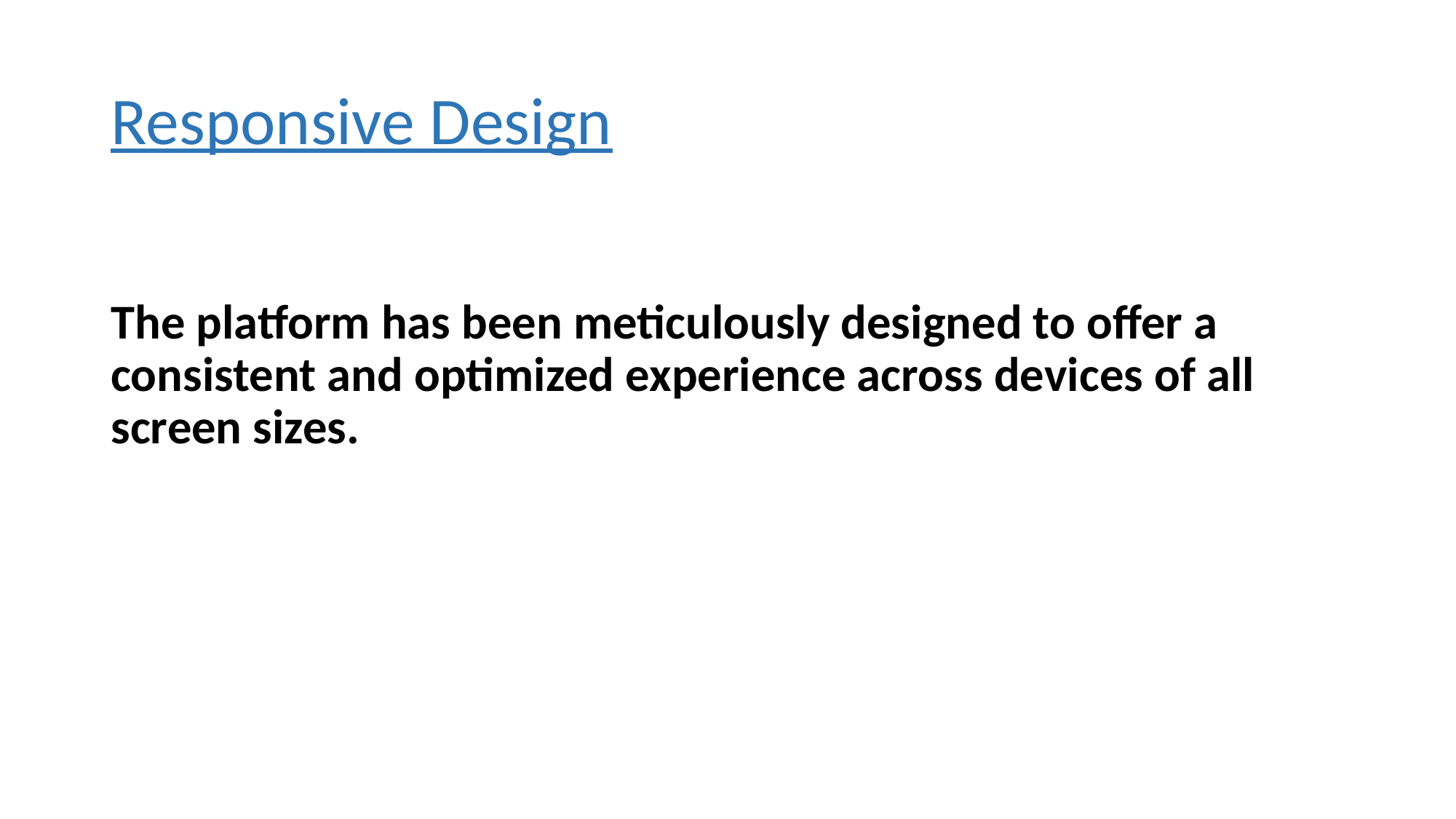

# Responsive Design

The platform has been meticulously designed to offer a consistent and optimized experience across devices of all screen sizes.